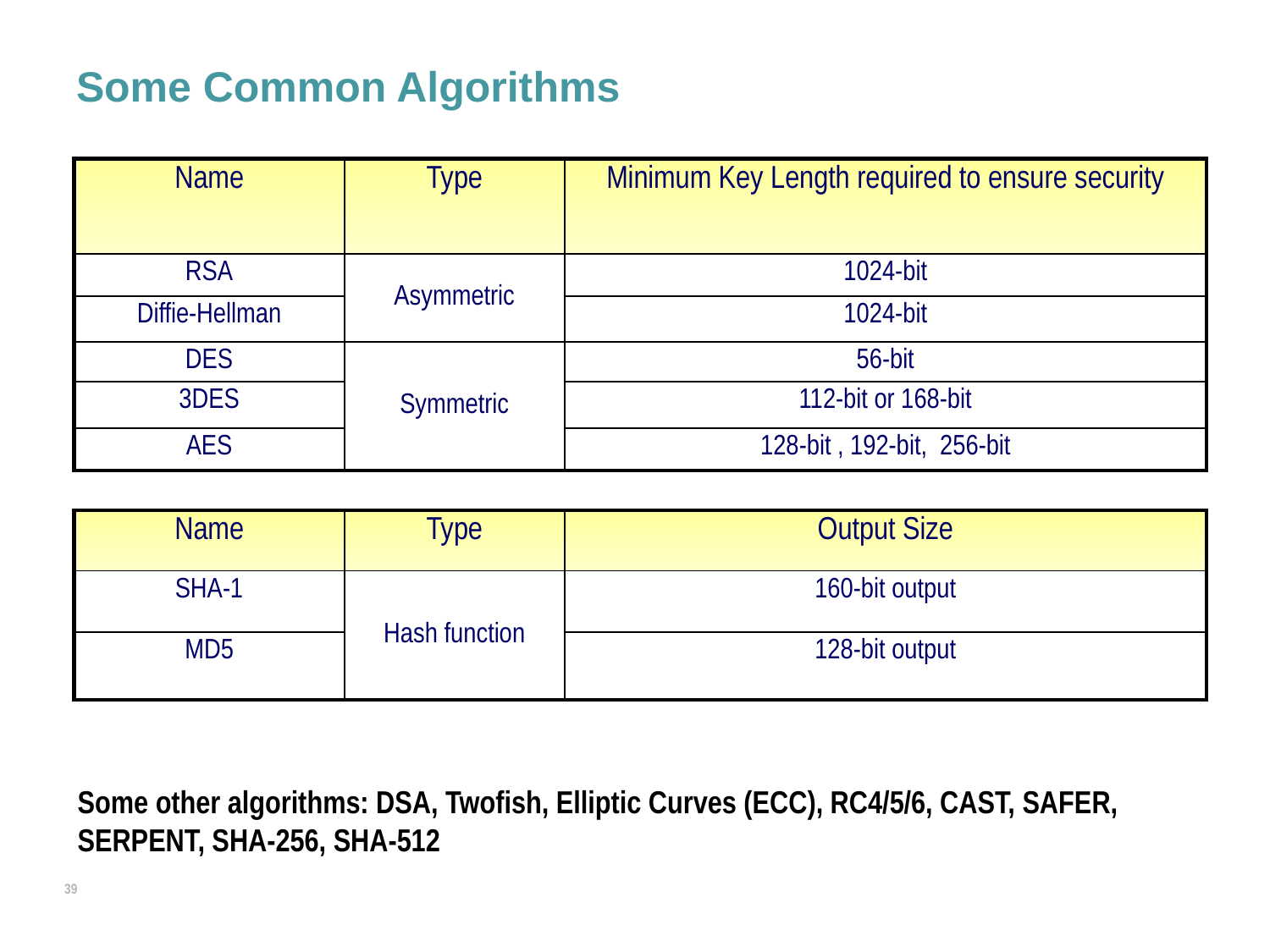

# Some Common Algorithms
| Name | Type | Minimum Key Length required to ensure security |
| --- | --- | --- |
| RSA | Asymmetric | 1024-bit |
| Diffie-Hellman |  | 1024-bit |
| DES | Symmetric | 56-bit |
| 3DES |  | 112-bit or 168-bit |
| AES |  | 128-bit , 192-bit, 256-bit |
|  |  |  |
| Name | Type | Output Size |
| SHA-1 | Hash function | 160-bit output |
| MD5 |  | 128-bit output |
Some other algorithms: DSA, Twofish, Elliptic Curves (ECC), RC4/5/6, CAST, SAFER, SERPENT, SHA-256, SHA-512
39